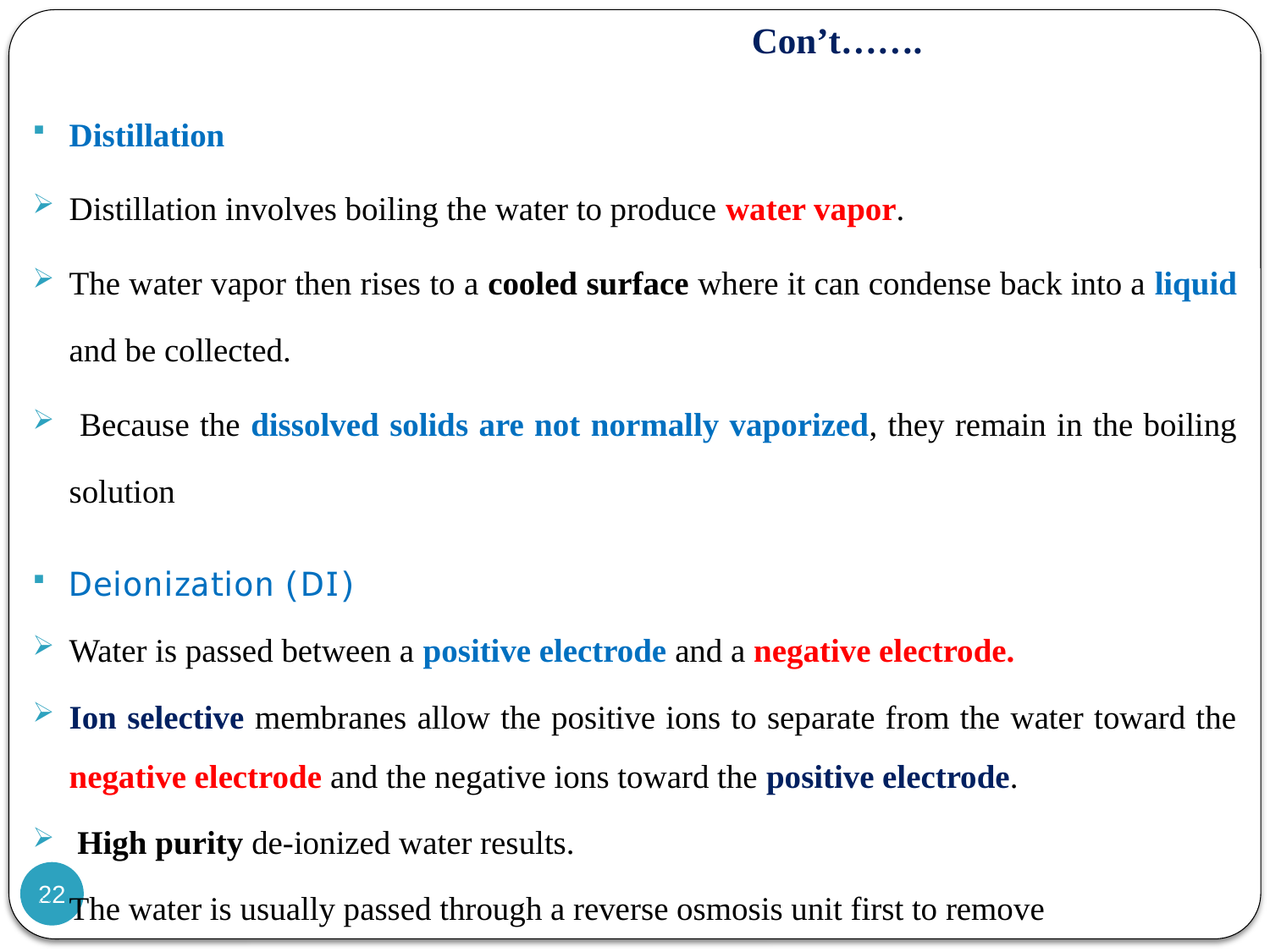

# Con’t…….

Distillation
Distillation involves boiling the water to produce water vapor.
The water vapor then rises to a cooled surface where it can condense back into a liquid and be collected.
 Because the dissolved solids are not normally vaporized, they remain in the boiling solution

Deionization (DI)
Water is passed between a positive electrode and a negative electrode.
Ion selective membranes allow the positive ions to separate from the water toward the negative electrode and the negative ions toward the positive electrode.
 High purity de-ionized water results.
The water is usually passed through a reverse osmosis unit first to remove

22